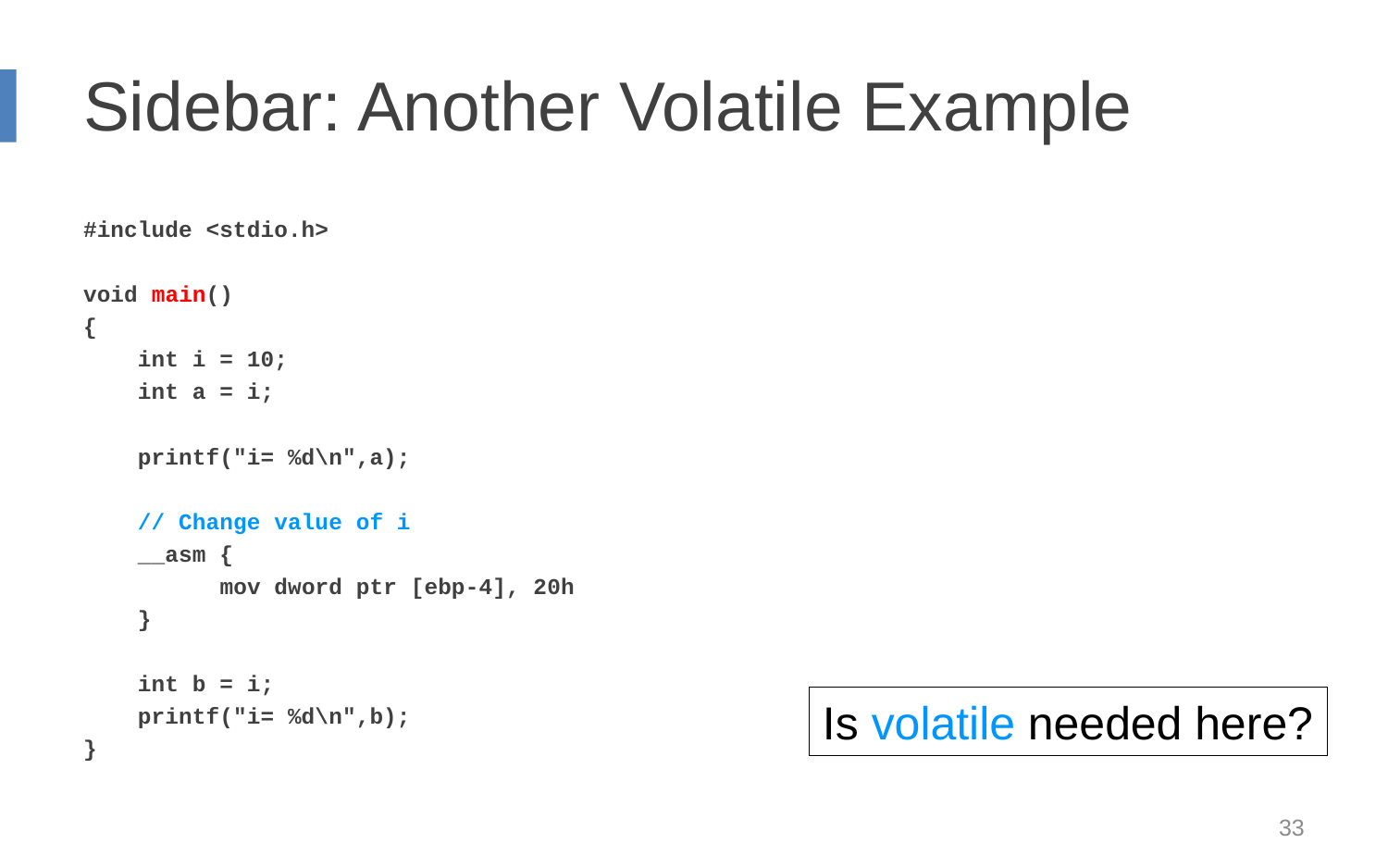

# Sidebar: Another Volatile Example
#include <stdio.h>

void main()
{
    int i = 10;
    int a = i;

    printf("i= %d\n",a);

    // Change value of i
    __asm {
          mov dword ptr [ebp-4], 20h
    }

    int b = i;
    printf("i= %d\n",b);
}

Is volatile needed here?
33